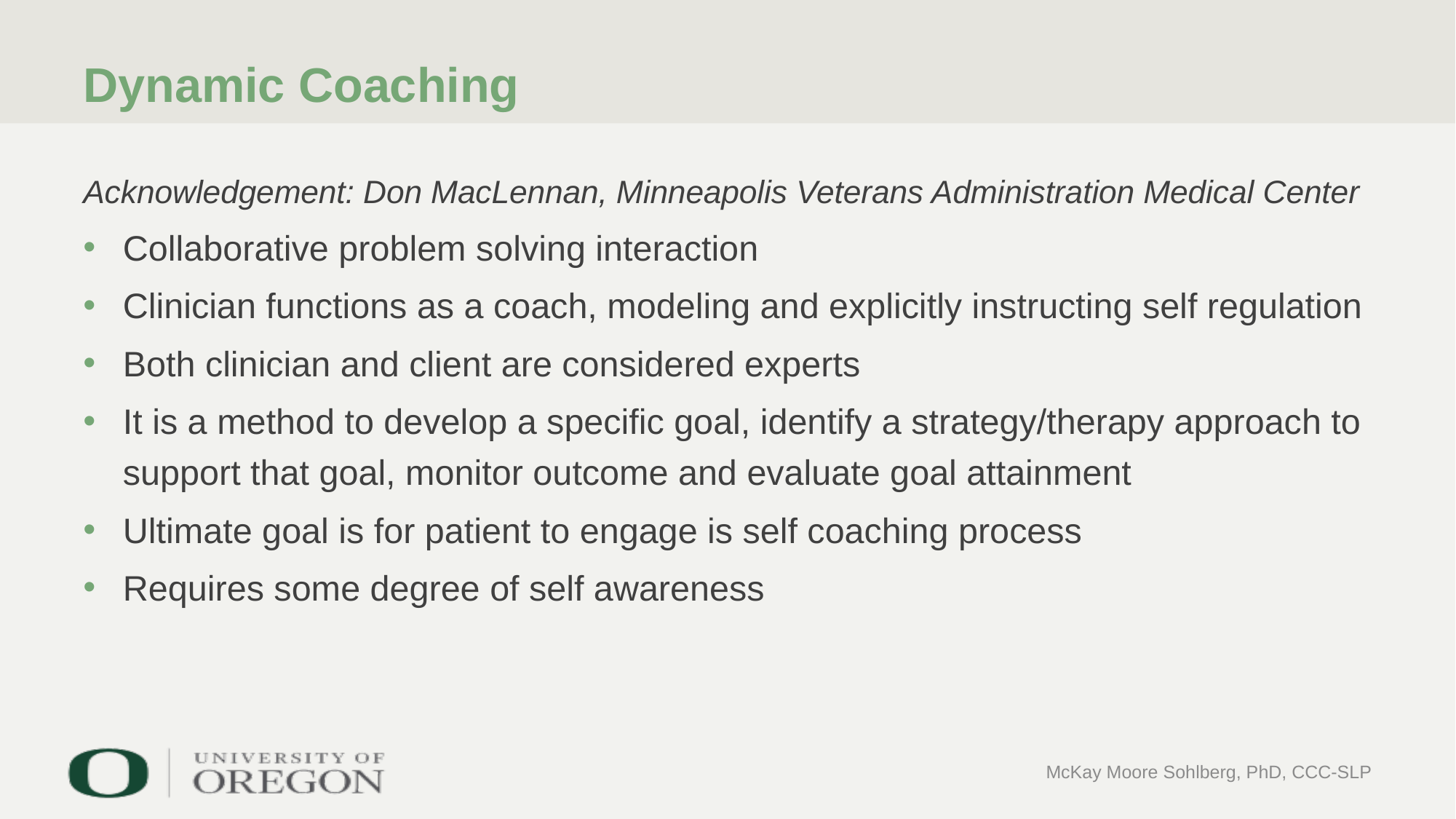

# Dynamic Coaching
Acknowledgement: Don MacLennan, Minneapolis Veterans Administration Medical Center
Collaborative problem solving interaction
Clinician functions as a coach, modeling and explicitly instructing self regulation
Both clinician and client are considered experts
It is a method to develop a specific goal, identify a strategy/therapy approach to support that goal, monitor outcome and evaluate goal attainment
Ultimate goal is for patient to engage is self coaching process
Requires some degree of self awareness

McKay Moore Sohlberg, PhD, CCC-SLP